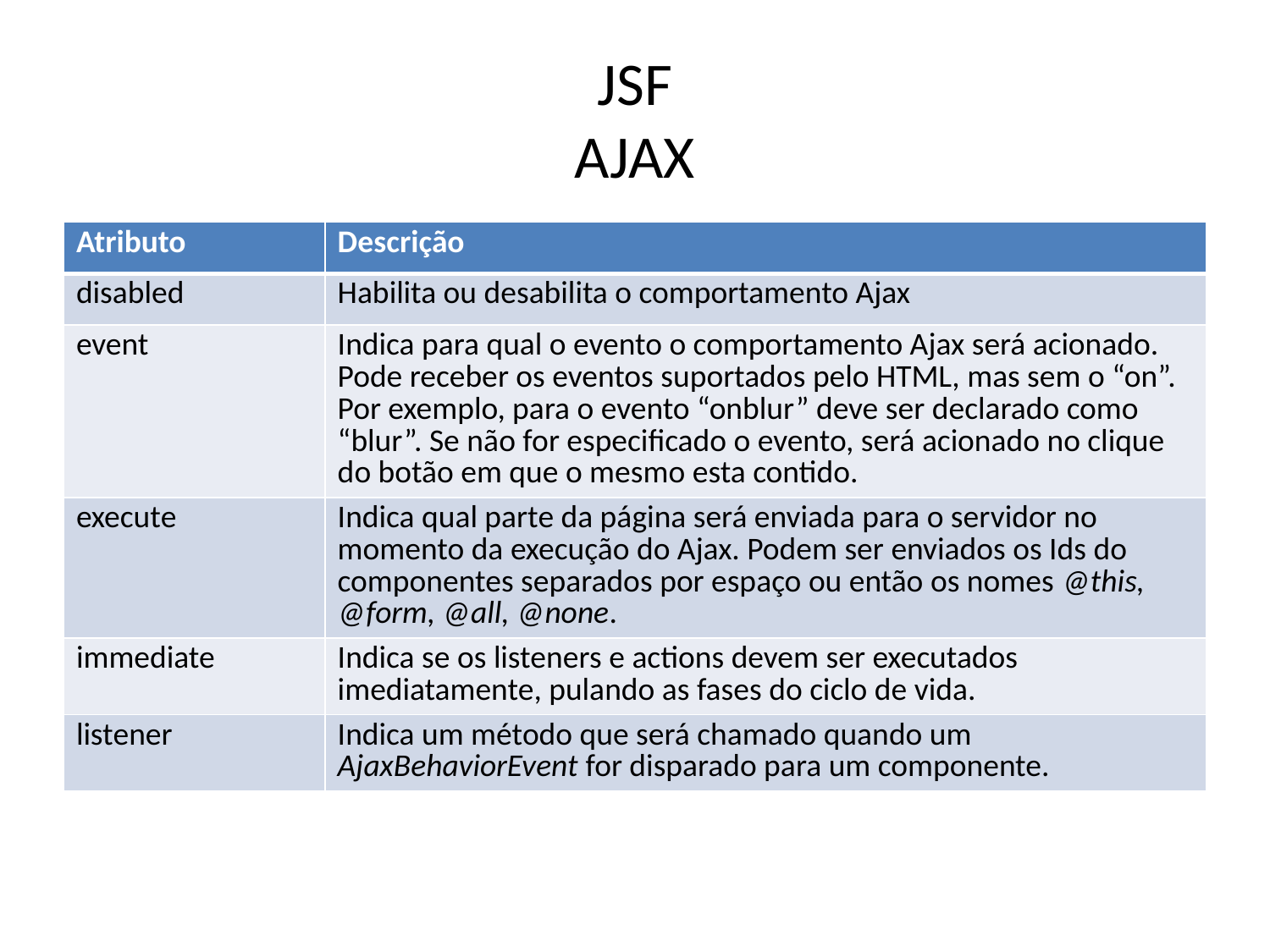

# JSF AJAX
| Atributo | Descrição |
| --- | --- |
| disabled | Habilita ou desabilita o comportamento Ajax |
| event | Indica para qual o evento o comportamento Ajax será acionado. Pode receber os eventos suportados pelo HTML, mas sem o “on”. Por exemplo, para o evento “onblur” deve ser declarado como “blur”. Se não for especificado o evento, será acionado no clique do botão em que o mesmo esta contido. |
| execute | Indica qual parte da página será enviada para o servidor no momento da execução do Ajax. Podem ser enviados os Ids do componentes separados por espaço ou então os nomes @this, @form, @all, @none. |
| immediate | Indica se os listeners e actions devem ser executados imediatamente, pulando as fases do ciclo de vida. |
| listener | Indica um método que será chamado quando um AjaxBehaviorEvent for disparado para um componente. |